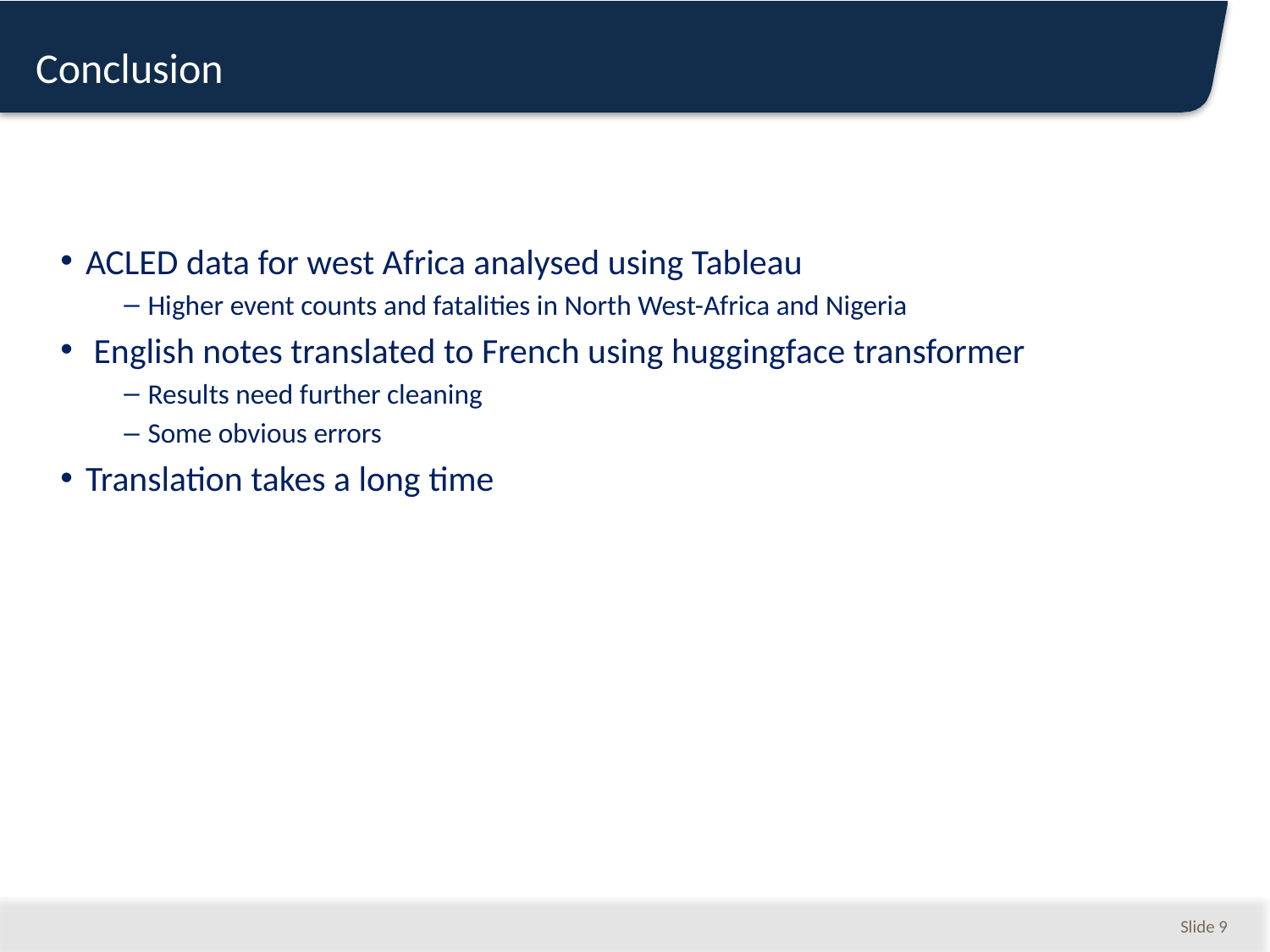

# Conclusion
ACLED data for west Africa analysed using Tableau
Higher event counts and fatalities in North West-Africa and Nigeria
 English notes translated to French using huggingface transformer
Results need further cleaning
Some obvious errors
Translation takes a long time

Slide 9